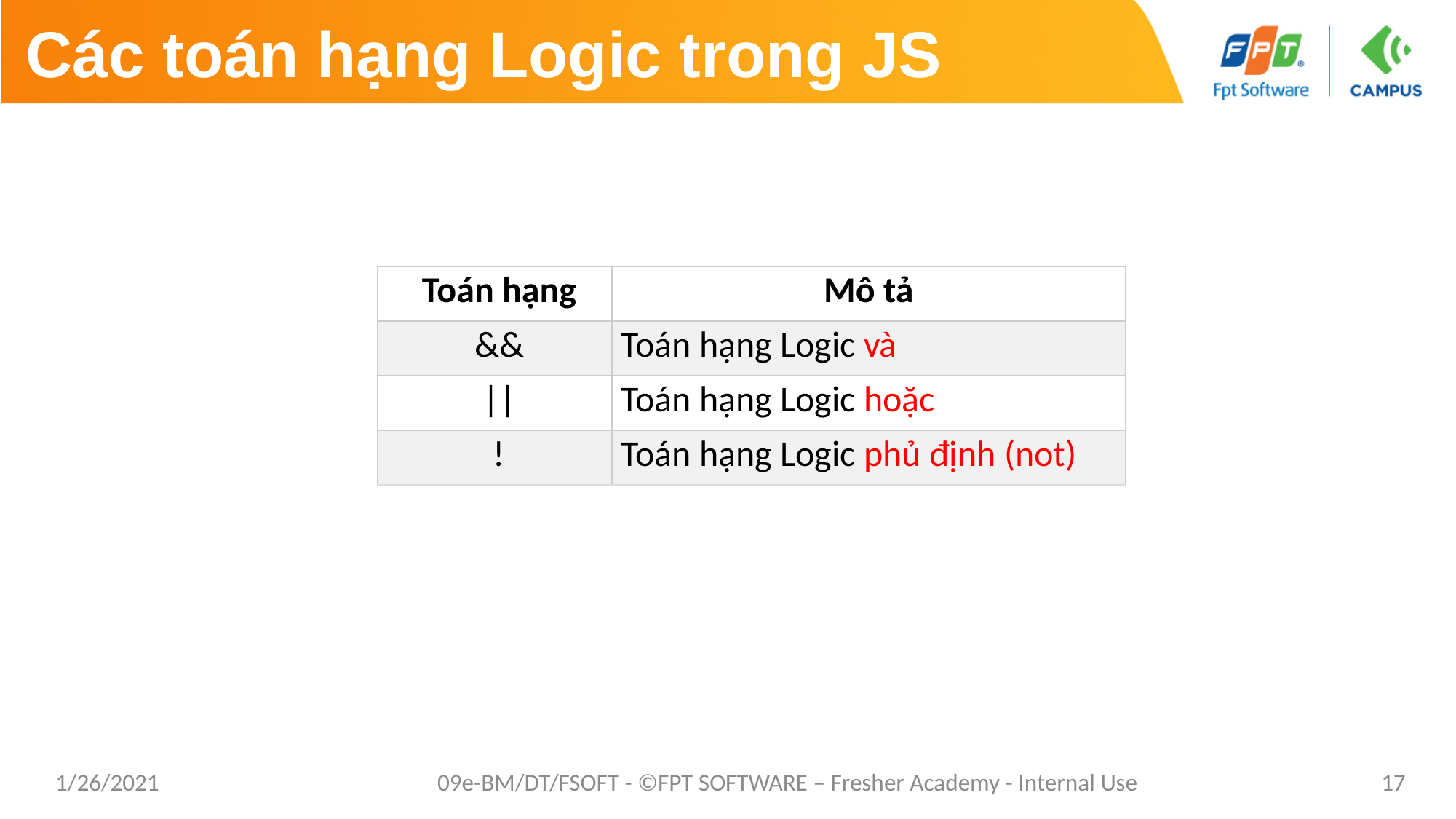

# Các toán hạng Logic trong JS
| Toán hạng | Mô tả |
| --- | --- |
| && | Toán hạng Logic và |
| || | Toán hạng Logic hoặc |
| ! | Toán hạng Logic phủ định (not) |
1/26/2021
09e-BM/DT/FSOFT - ©FPT SOFTWARE – Fresher Academy - Internal Use
17